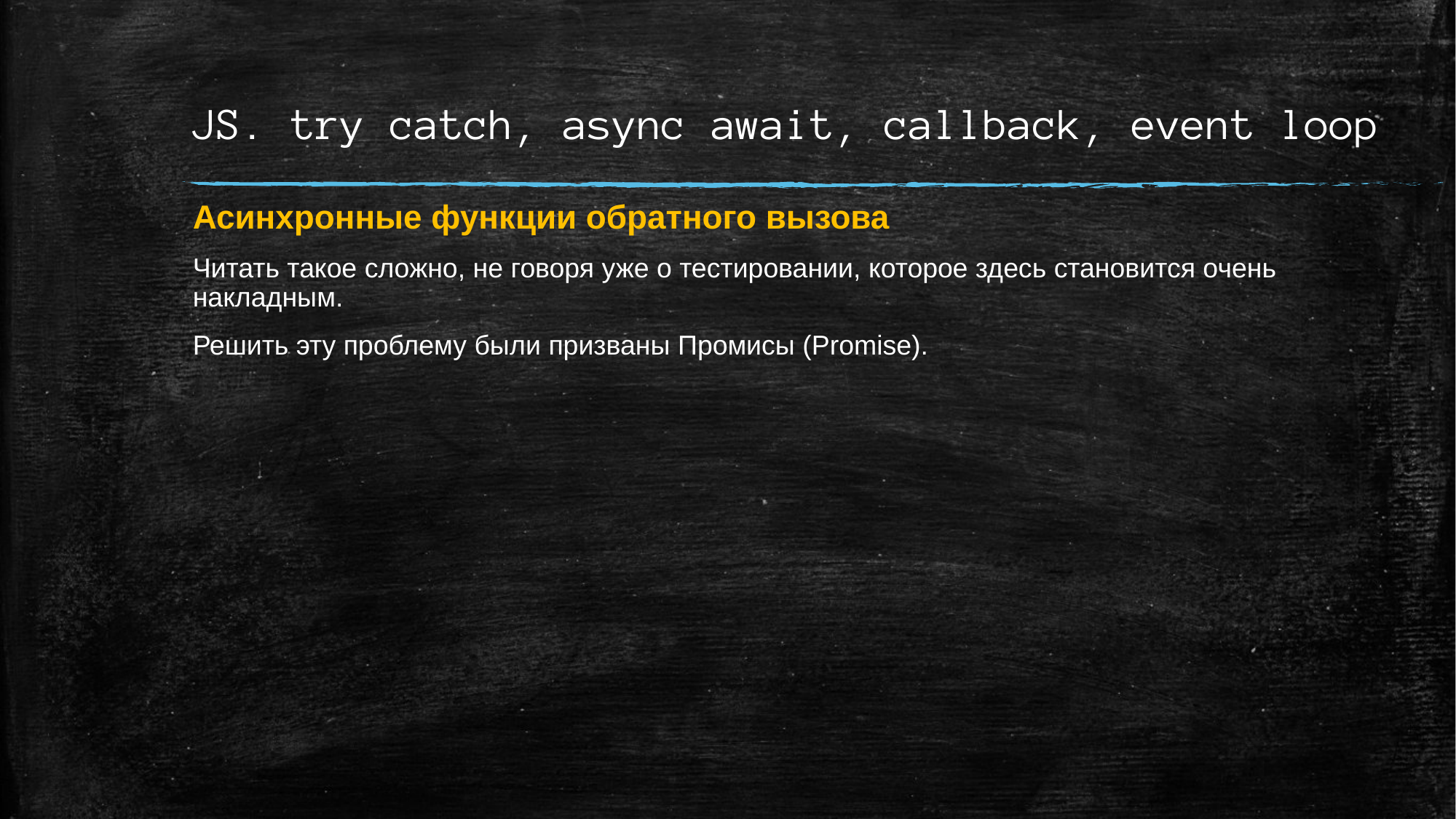

# JS. try catch, async await, callback, event loop
Асинхронные функции обратного вызова
Читать такое сложно, не говоря уже о тестировании, которое здесь становится очень накладным.
Решить эту проблему были призваны Промисы (Promise).